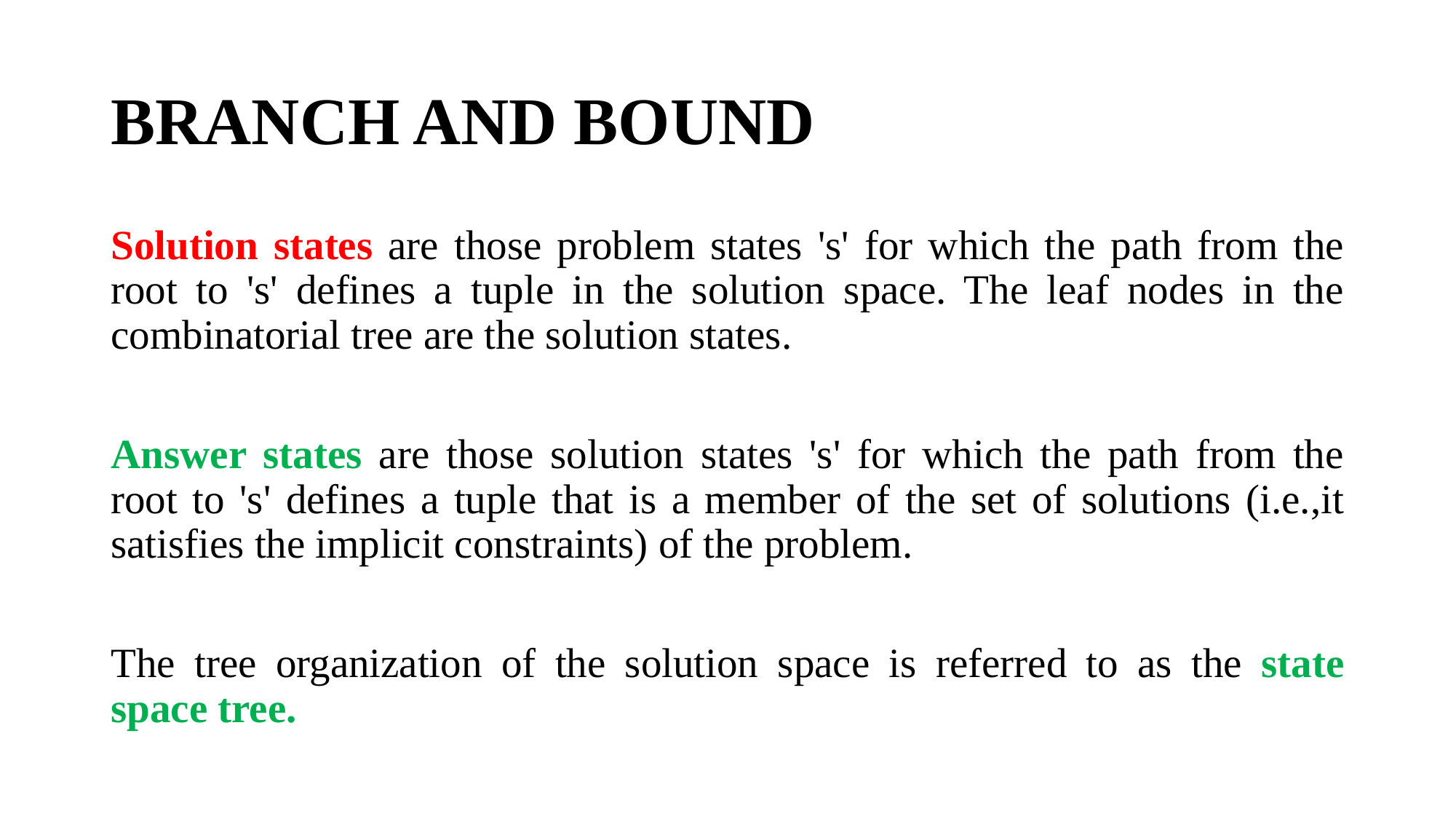

# BRANCH AND BOUND
Solution states are those problem states 's' for which the path from the root to 's' defines a tuple in the solution space. The leaf nodes in the combinatorial tree are the solution states.

Answer states are those solution states 's' for which the path from the root to 's' defines a tuple that is a member of the set of solutions (i.e.,it satisfies the implicit constraints) of the problem.

The tree organization of the solution space is referred to as the state space tree.